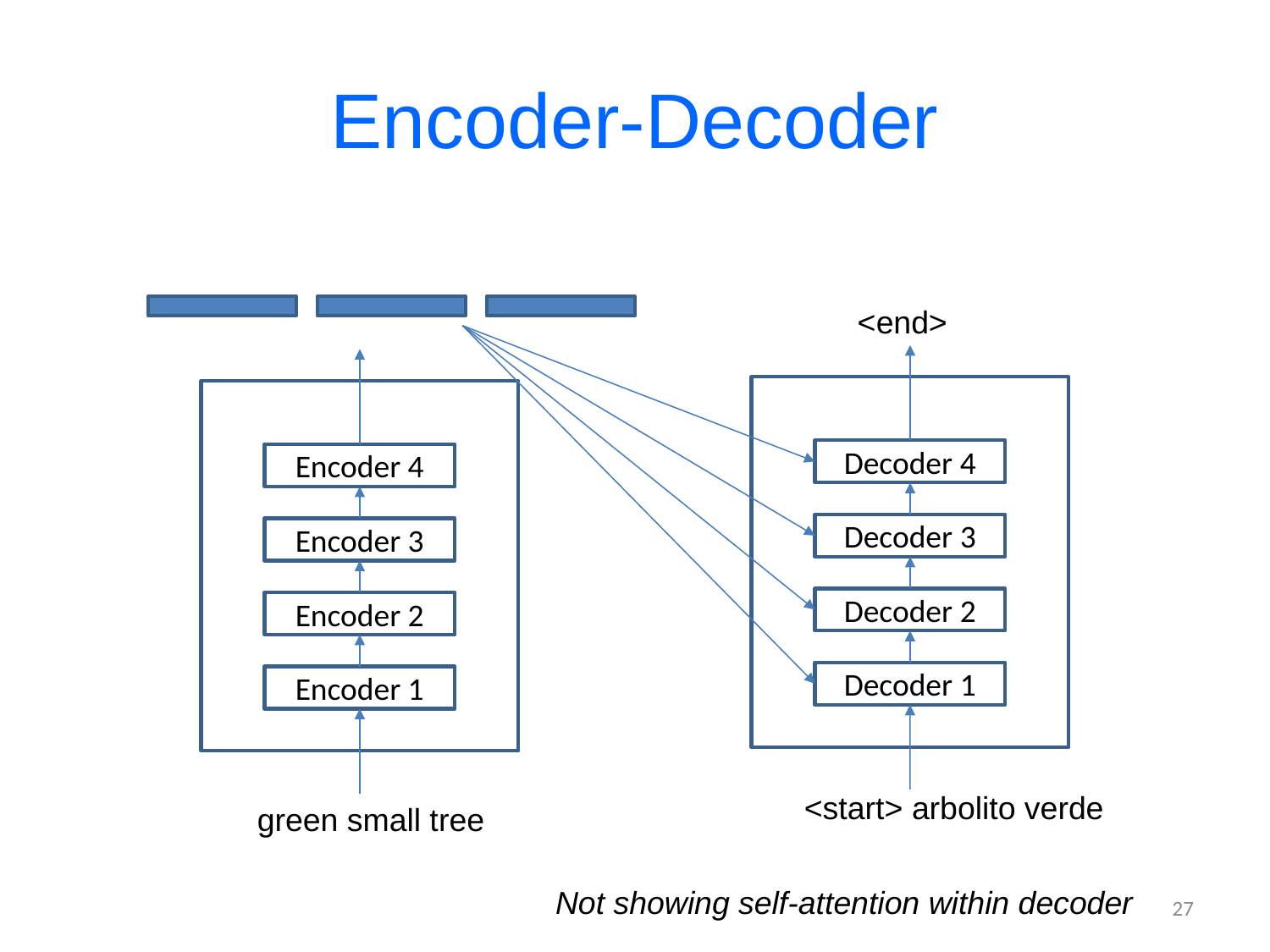

# Encoder-Decoder

<end>

Decoder 4
Encoder 4
Decoder 3
Encoder 3
Decoder 2
Encoder 2
Decoder 1
Encoder 1
<start> arbolito verde
green small tree
Not showing self-attention within decoder
27